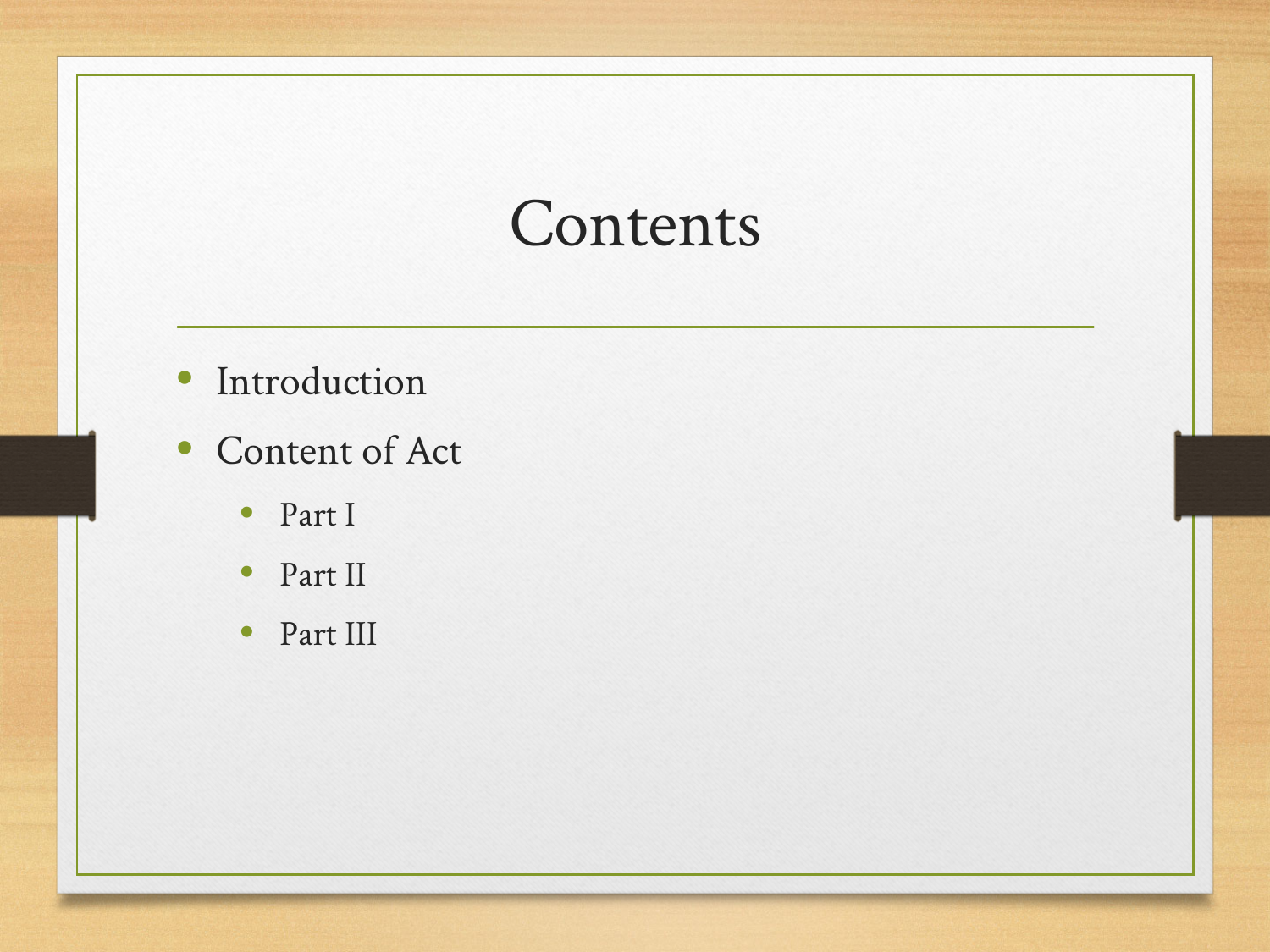

# Contents
Introduction
Content of Act
Part I
Part II
Part III